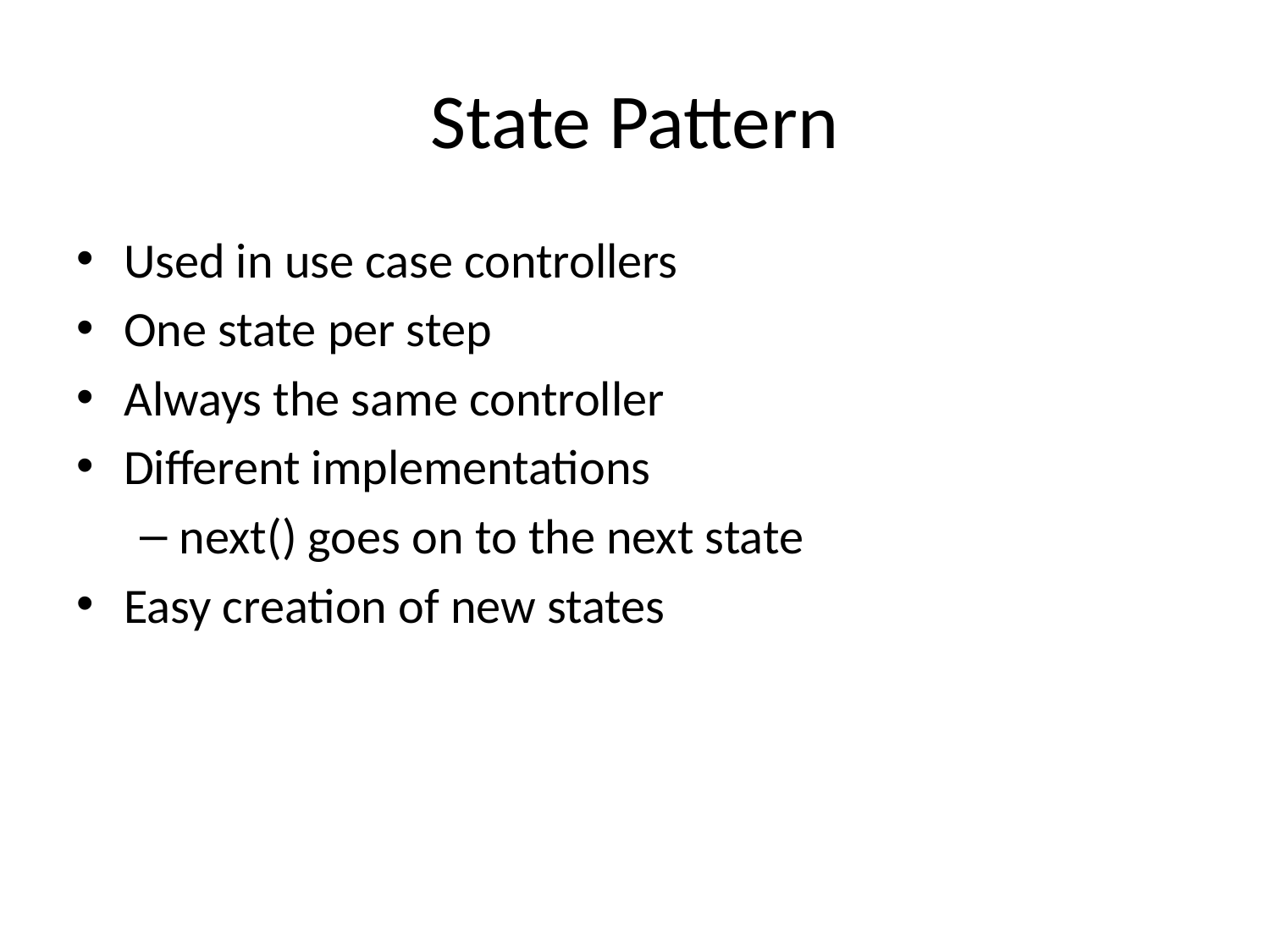

# State Pattern
Used in use case controllers
One state per step
Always the same controller
Different implementations
next() goes on to the next state
Easy creation of new states